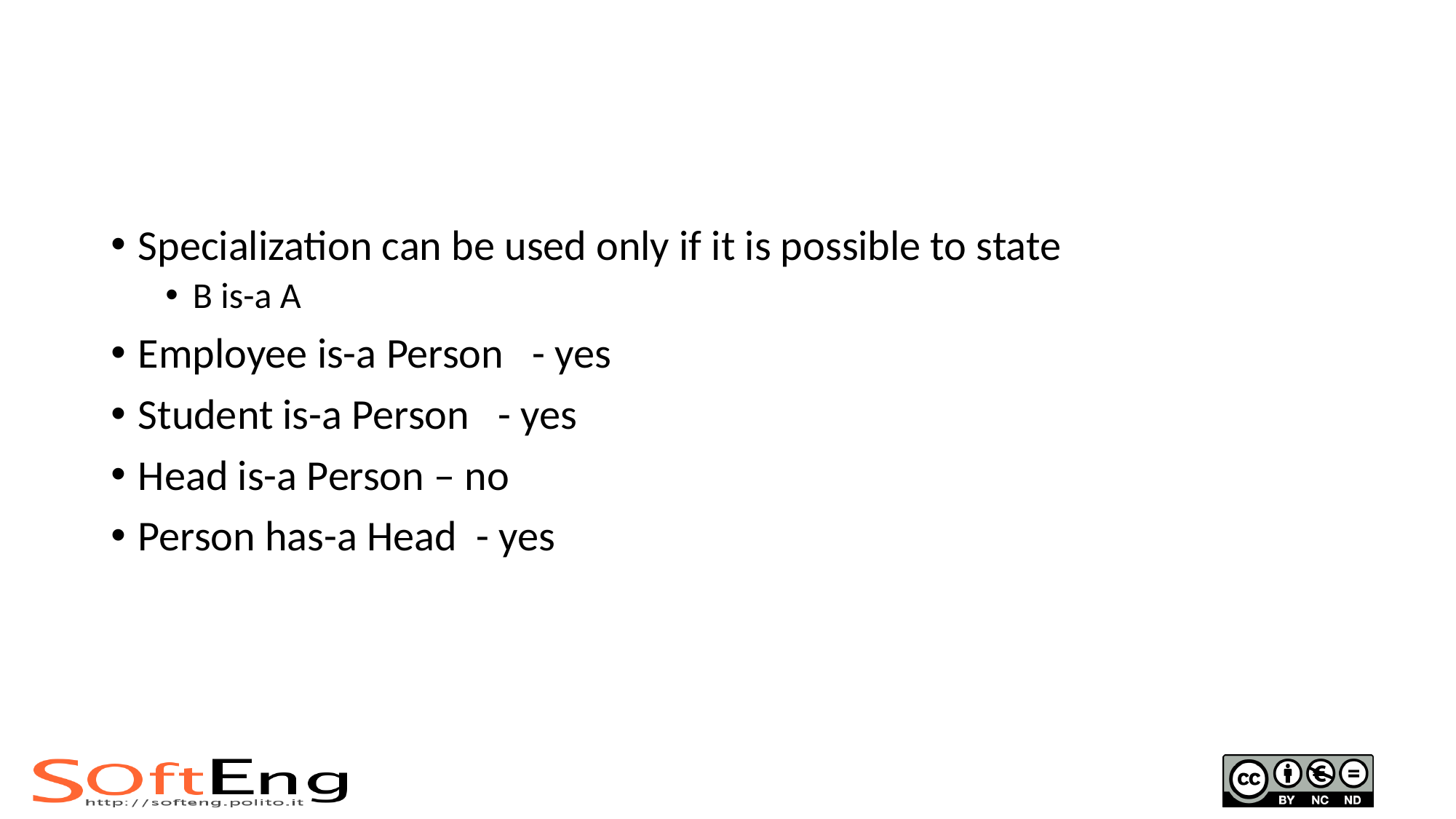

#
Specialization can be used only if it is possible to state
B is-a A
Employee is-a Person   - yes
Student is-a Person   - yes
Head is-a Person – no
Person has-a Head  - yes